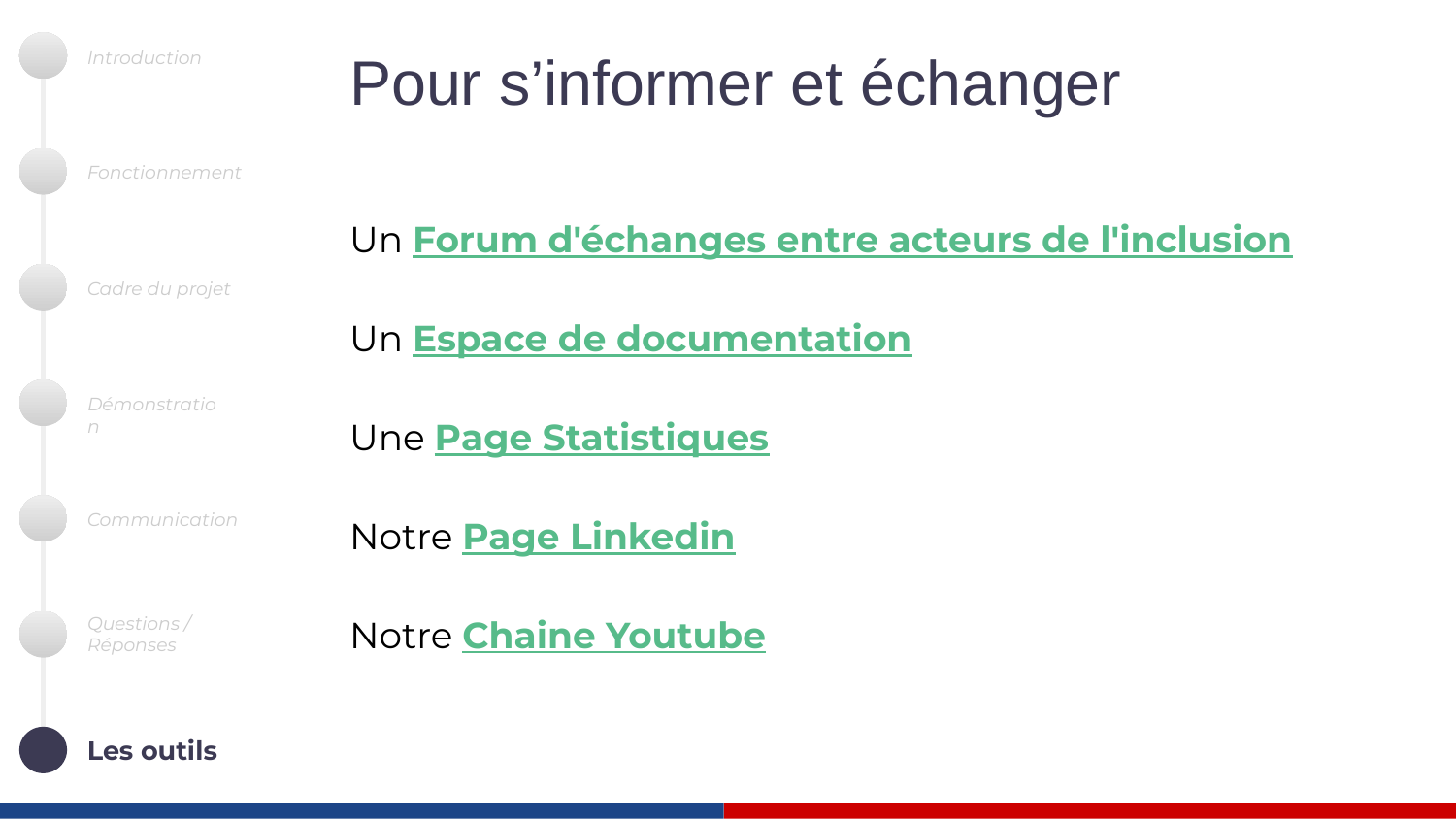

# Pour s’informer et échanger

Introduction
Fonctionnement

Cadre du projet

Démonstration

Communication
Questions /
Réponses

Les outils
Un Forum d'échanges entre acteurs de l'inclusion
Un Espace de documentation
Une Page Statistiques
Notre Page Linkedin
Notre Chaine Youtube